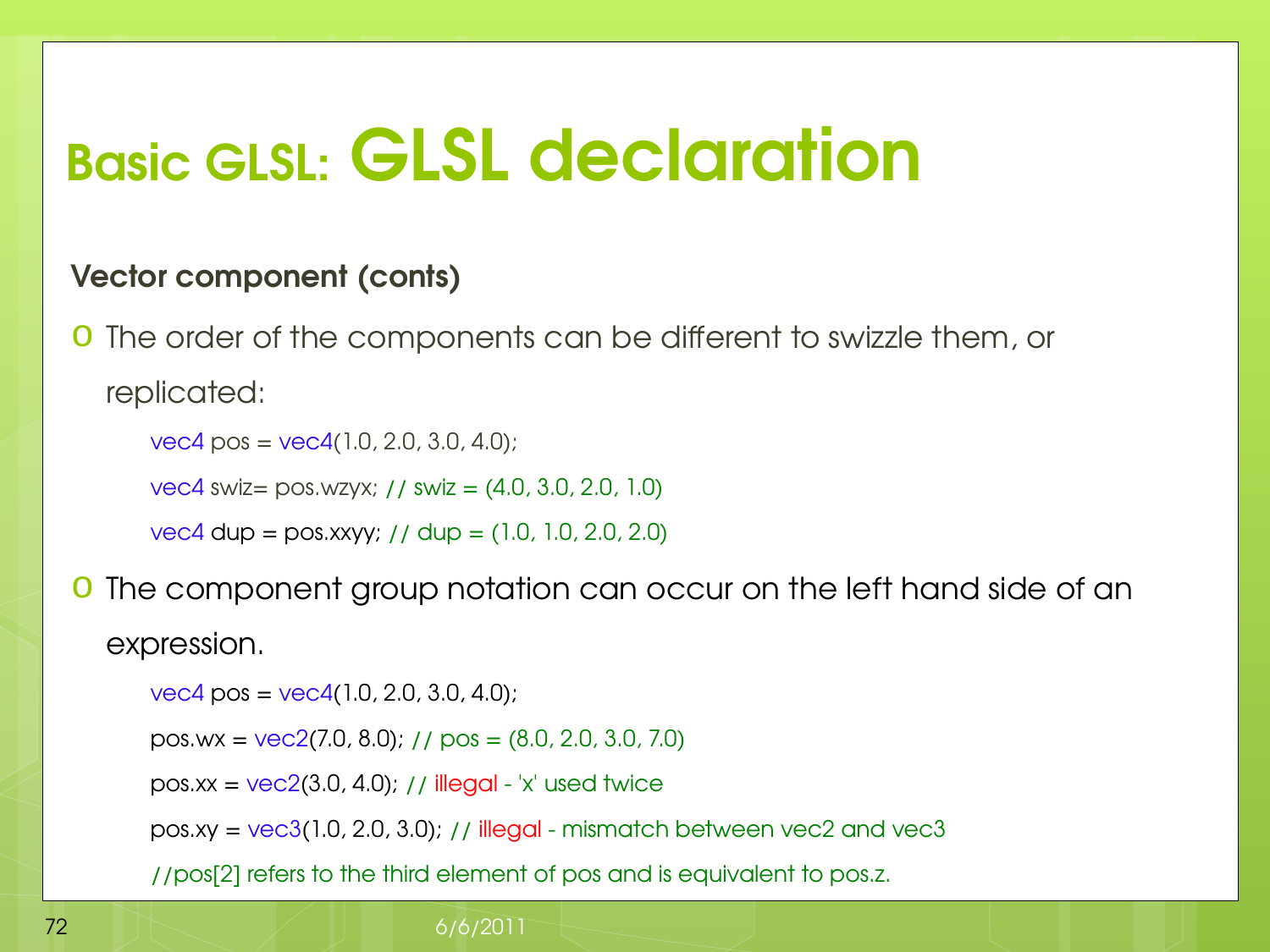

# Basic GLSL: GLSL declaration
Vector component (conts)
The order of the components can be different to swizzle them, or replicated:
vec4 pos = vec4(1.0, 2.0, 3.0, 4.0);
vec4 swiz= pos.wzyx; // swiz = (4.0, 3.0, 2.0, 1.0)
vec4 dup = pos.xxyy; // dup = (1.0, 1.0, 2.0, 2.0)
The component group notation can occur on the left hand side of an expression.
vec4 pos = vec4(1.0, 2.0, 3.0, 4.0);
pos.wx = vec2(7.0, 8.0); // pos = (8.0, 2.0, 3.0, 7.0)
pos.xx = vec2(3.0, 4.0); // illegal - 'x' used twice
pos.xy = vec3(1.0, 2.0, 3.0); // illegal - mismatch between vec2 and vec3
//pos[2] refers to the third element of pos and is equivalent to pos.z.
72
6/6/2011